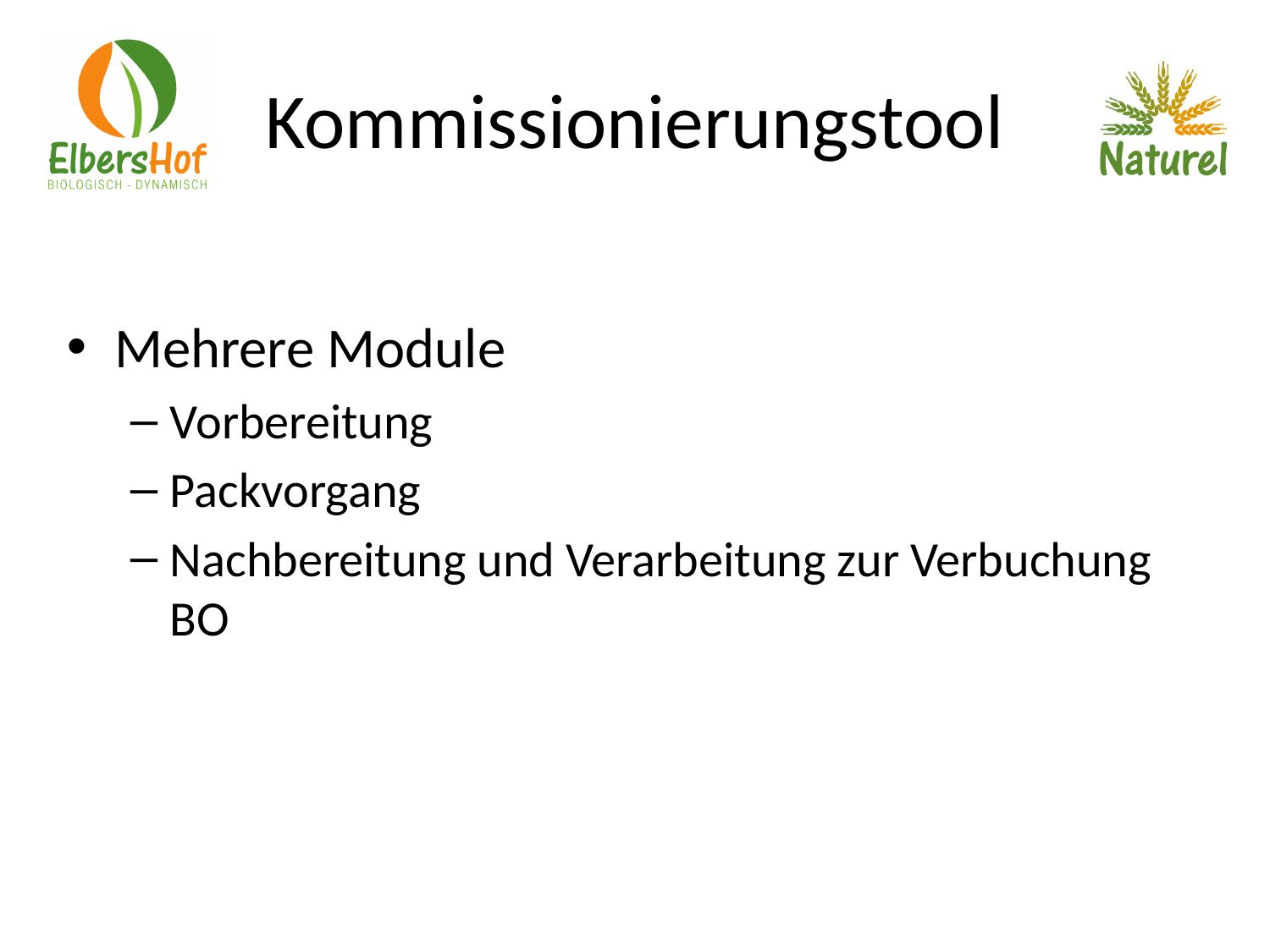

# Kommissionierungstool

Mehrere Module
Vorbereitung
Packvorgang
Nachbereitung und Verarbeitung zur Verbuchung BO